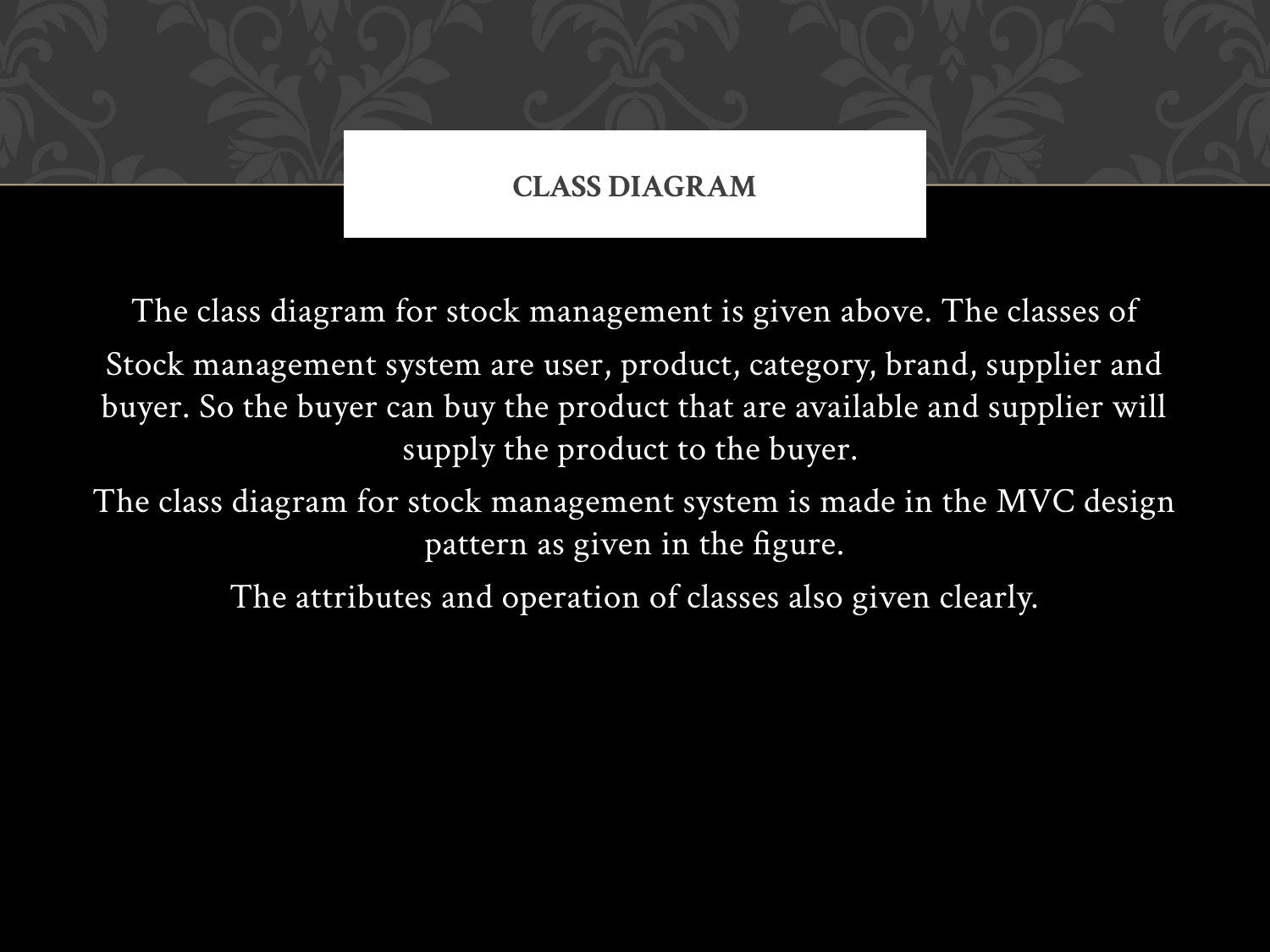

# Class diagram
The class diagram for stock management is given above. The classes of
Stock management system are user, product, category, brand, supplier and buyer. So the buyer can buy the product that are available and supplier will supply the product to the buyer.
The class diagram for stock management system is made in the MVC design pattern as given in the figure.
The attributes and operation of classes also given clearly.